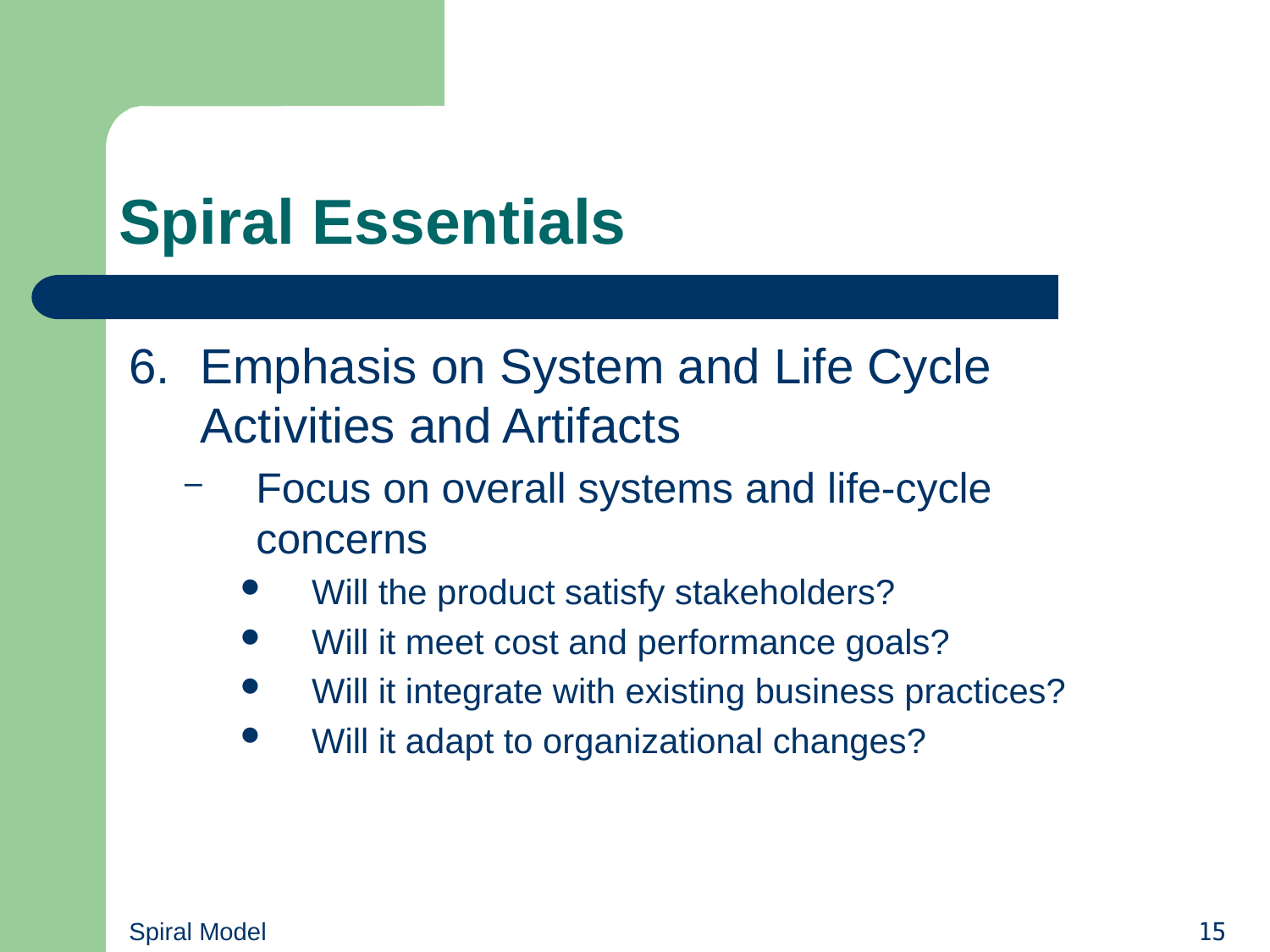

# Spiral Essentials
6.	Emphasis on System and Life Cycle Activities and Artifacts
Focus on overall systems and life-cycle concerns
Will the product satisfy stakeholders?
Will it meet cost and performance goals?
Will it integrate with existing business practices?
Will it adapt to organizational changes?

Spiral Model